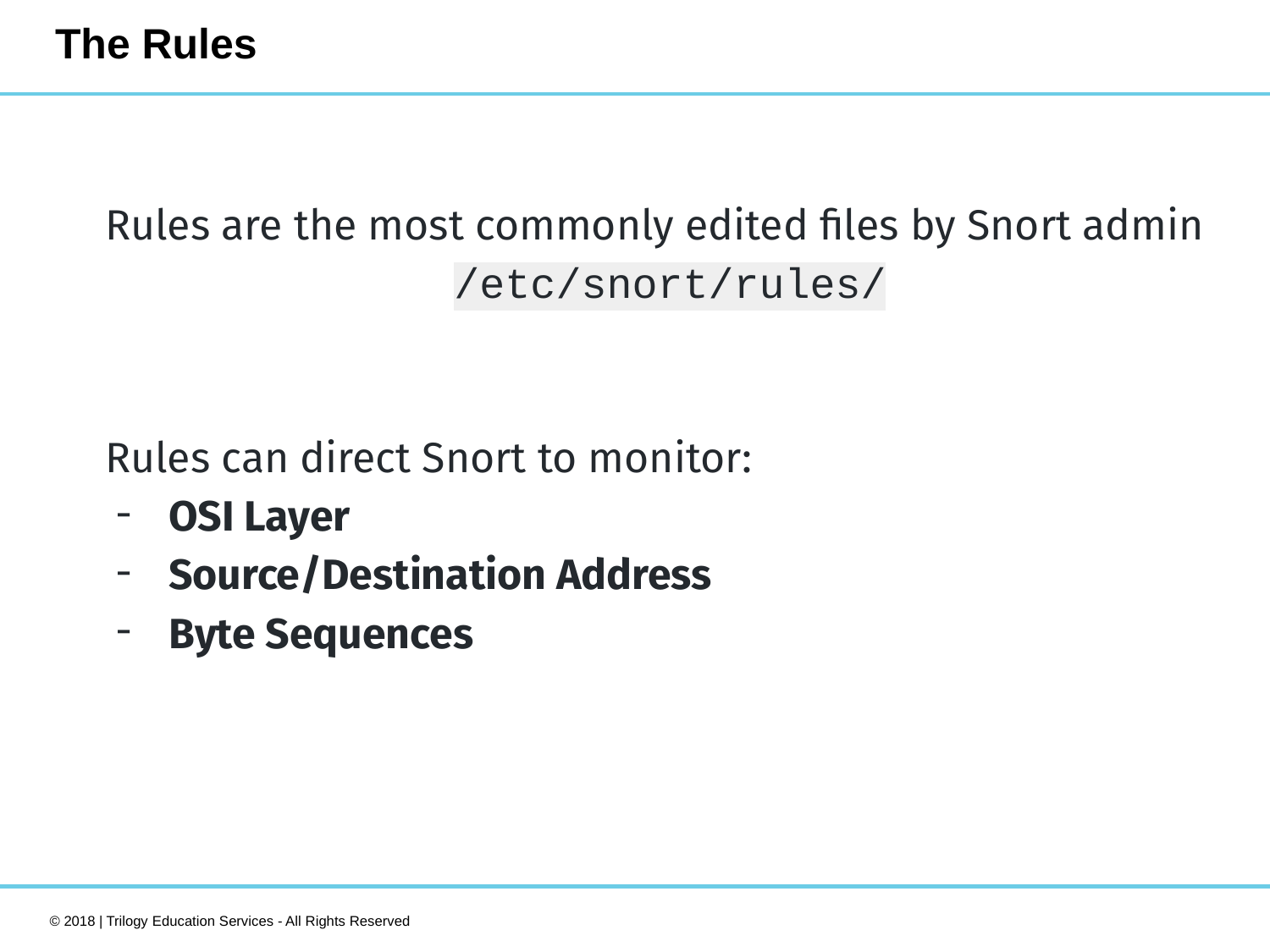

# The Rules

Rules are the most commonly edited files by Snort admin
/etc/snort/rules/

Rules can direct Snort to monitor:
OSI Layer
Source/Destination Address
Byte Sequences